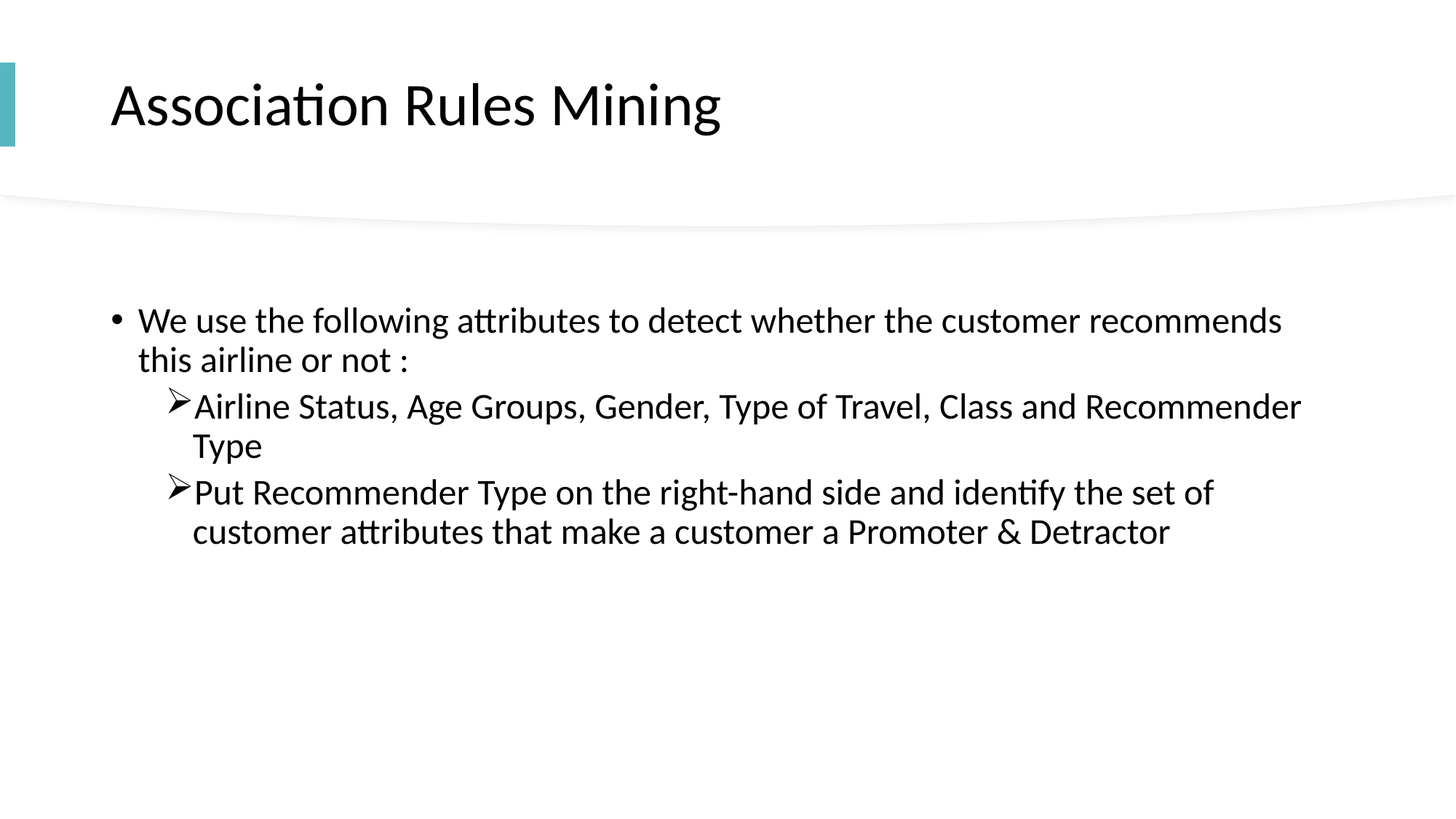

# Association Rules Mining

We use the following attributes to detect whether the customer recommends this airline or not :
Airline Status, Age Groups, Gender, Type of Travel, Class and Recommender Type
Put Recommender Type on the right-hand side and identify the set of customer attributes that make a customer a Promoter & Detractor